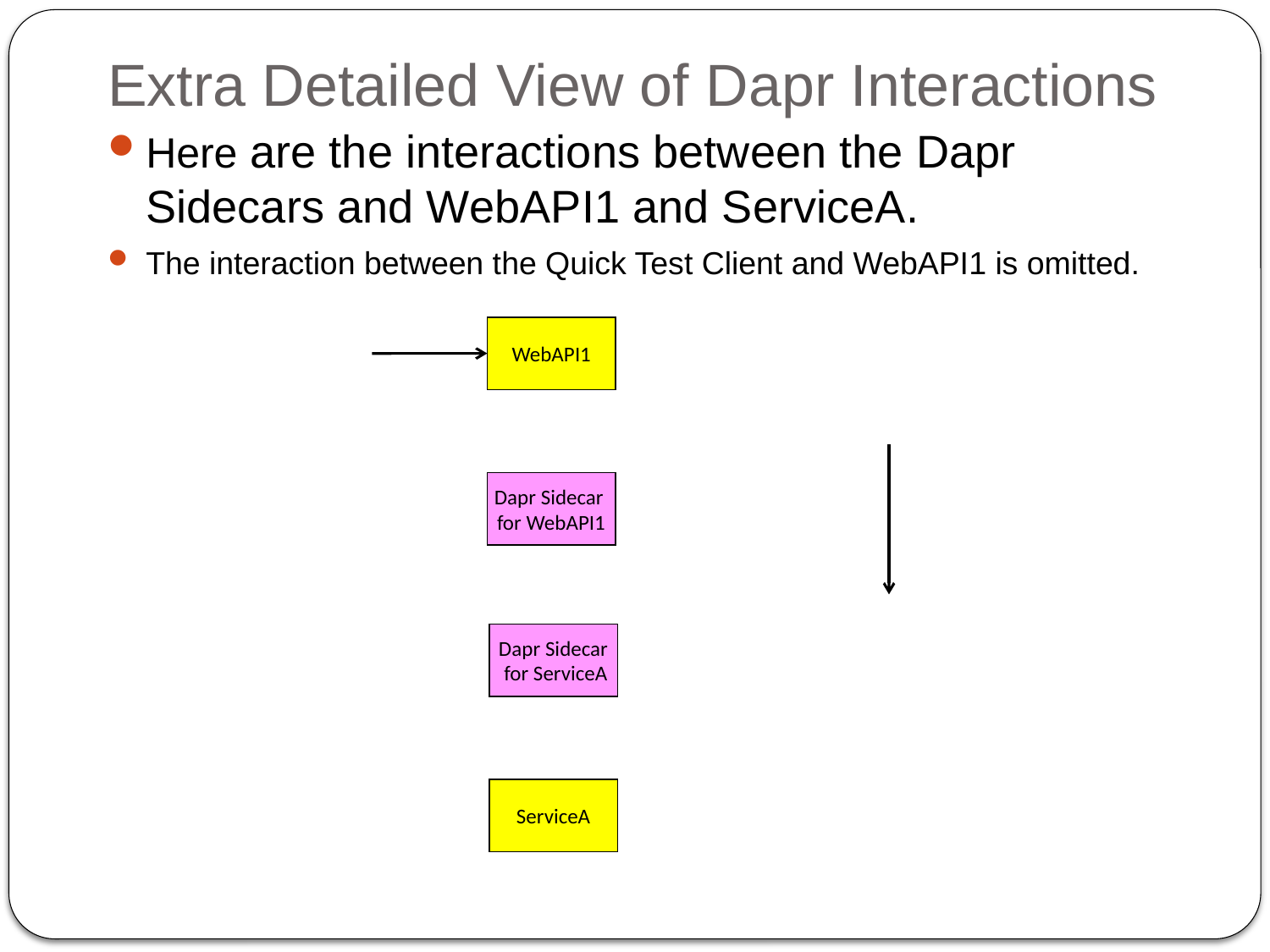

# Extra Detailed View of Dapr Interactions
Here are the interactions between the Dapr Sidecars and WebAPI1 and ServiceA.
The interaction between the Quick Test Client and WebAPI1 is omitted.
WebAPI1
Dapr Sidecar
for WebAPI1
Dapr Sidecar
 for ServiceA
ServiceA